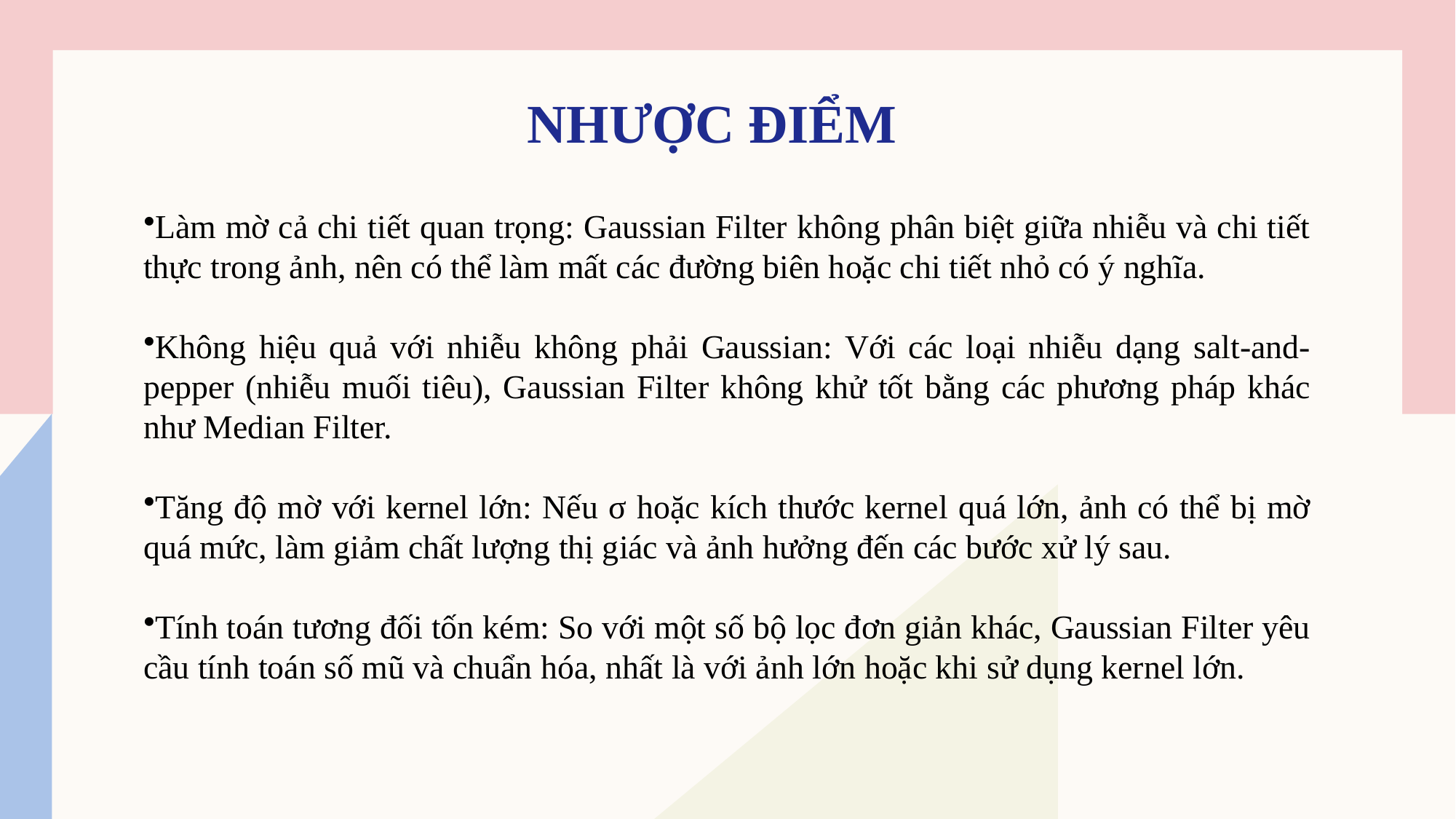

# Nhược Điểm
Làm mờ cả chi tiết quan trọng: Gaussian Filter không phân biệt giữa nhiễu và chi tiết thực trong ảnh, nên có thể làm mất các đường biên hoặc chi tiết nhỏ có ý nghĩa.

Không hiệu quả với nhiễu không phải Gaussian: Với các loại nhiễu dạng salt-and-pepper (nhiễu muối tiêu), Gaussian Filter không khử tốt bằng các phương pháp khác như Median Filter.

Tăng độ mờ với kernel lớn: Nếu σ hoặc kích thước kernel quá lớn, ảnh có thể bị mờ quá mức, làm giảm chất lượng thị giác và ảnh hưởng đến các bước xử lý sau.

Tính toán tương đối tốn kém: So với một số bộ lọc đơn giản khác, Gaussian Filter yêu cầu tính toán số mũ và chuẩn hóa, nhất là với ảnh lớn hoặc khi sử dụng kernel lớn.